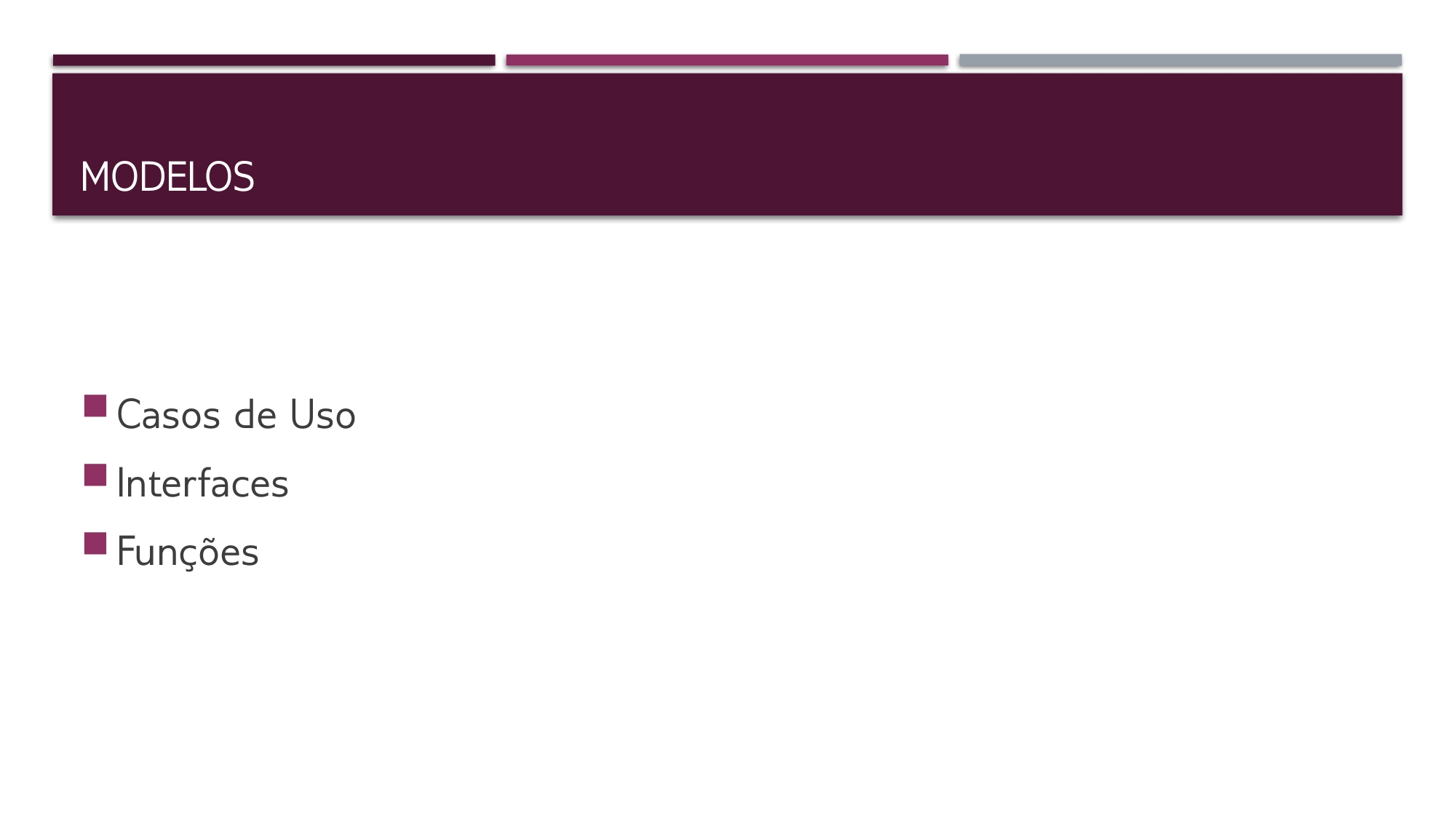

# Modelos
Casos de Uso
Interfaces
Funções